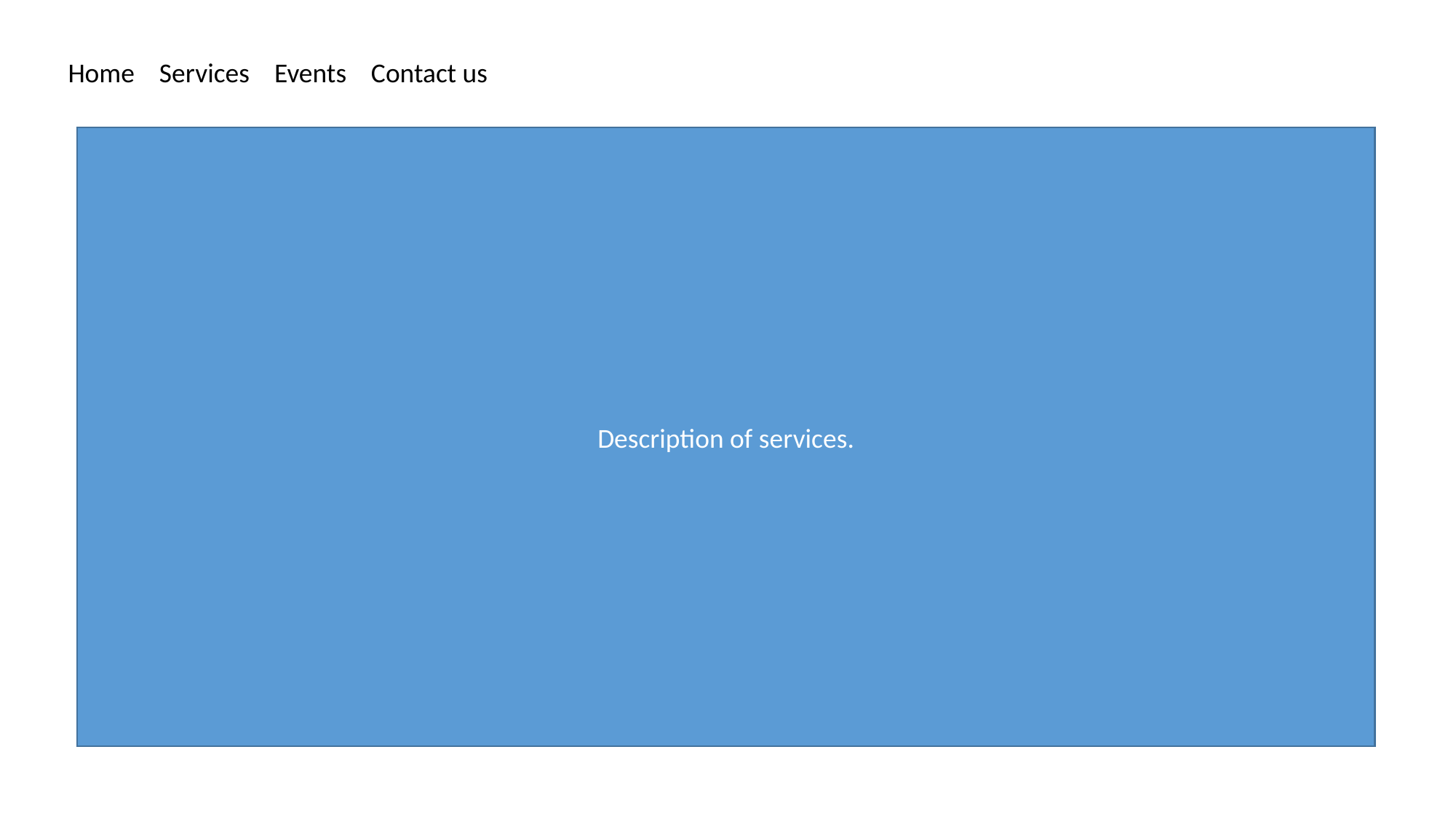

Home    Services    Events    Contact us
Description of services.